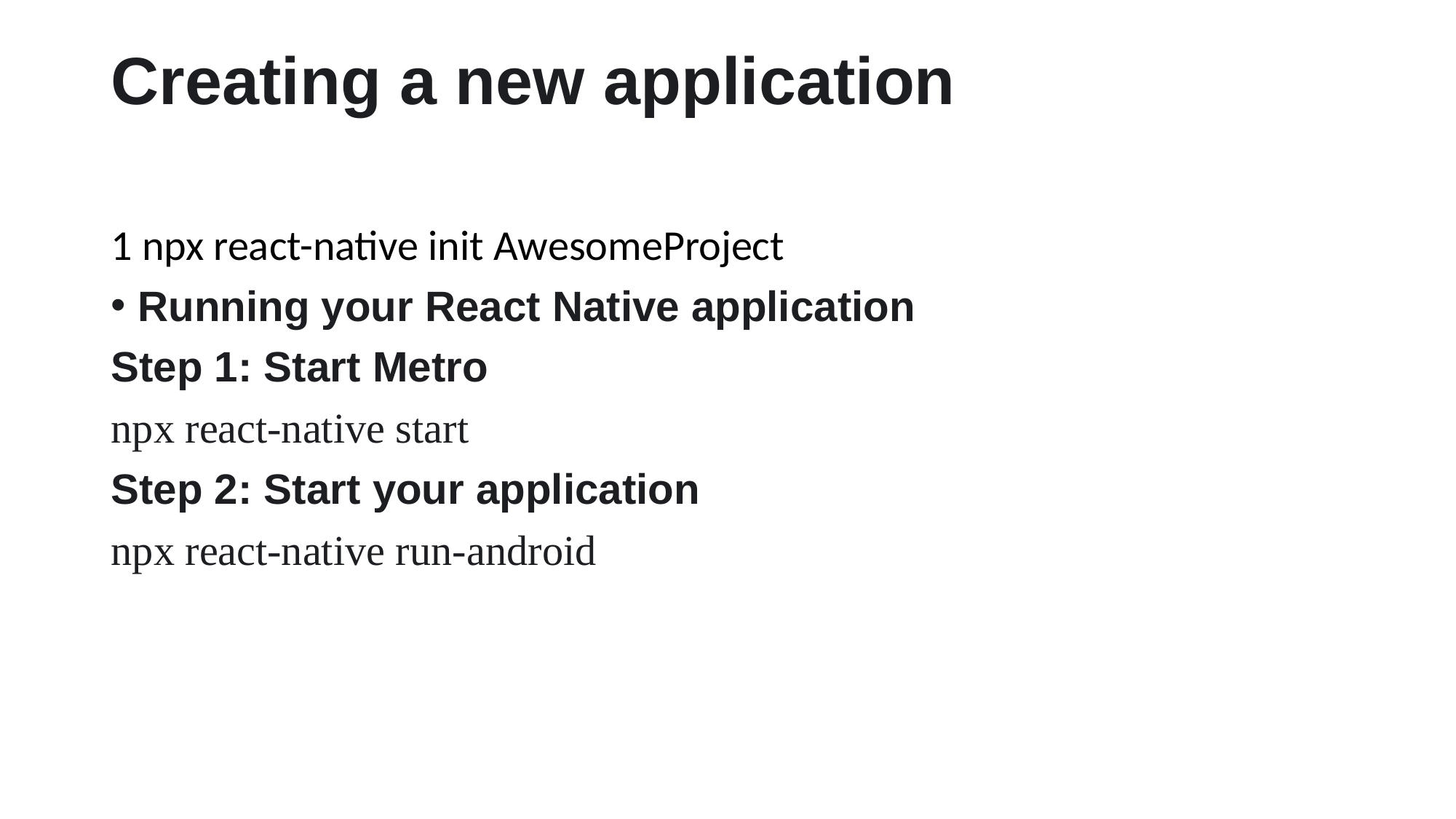

# Creating a new application
1 npx react-native init AwesomeProject
Running your React Native application
Step 1: Start Metro
npx react-native start
Step 2: Start your application
npx react-native run-android